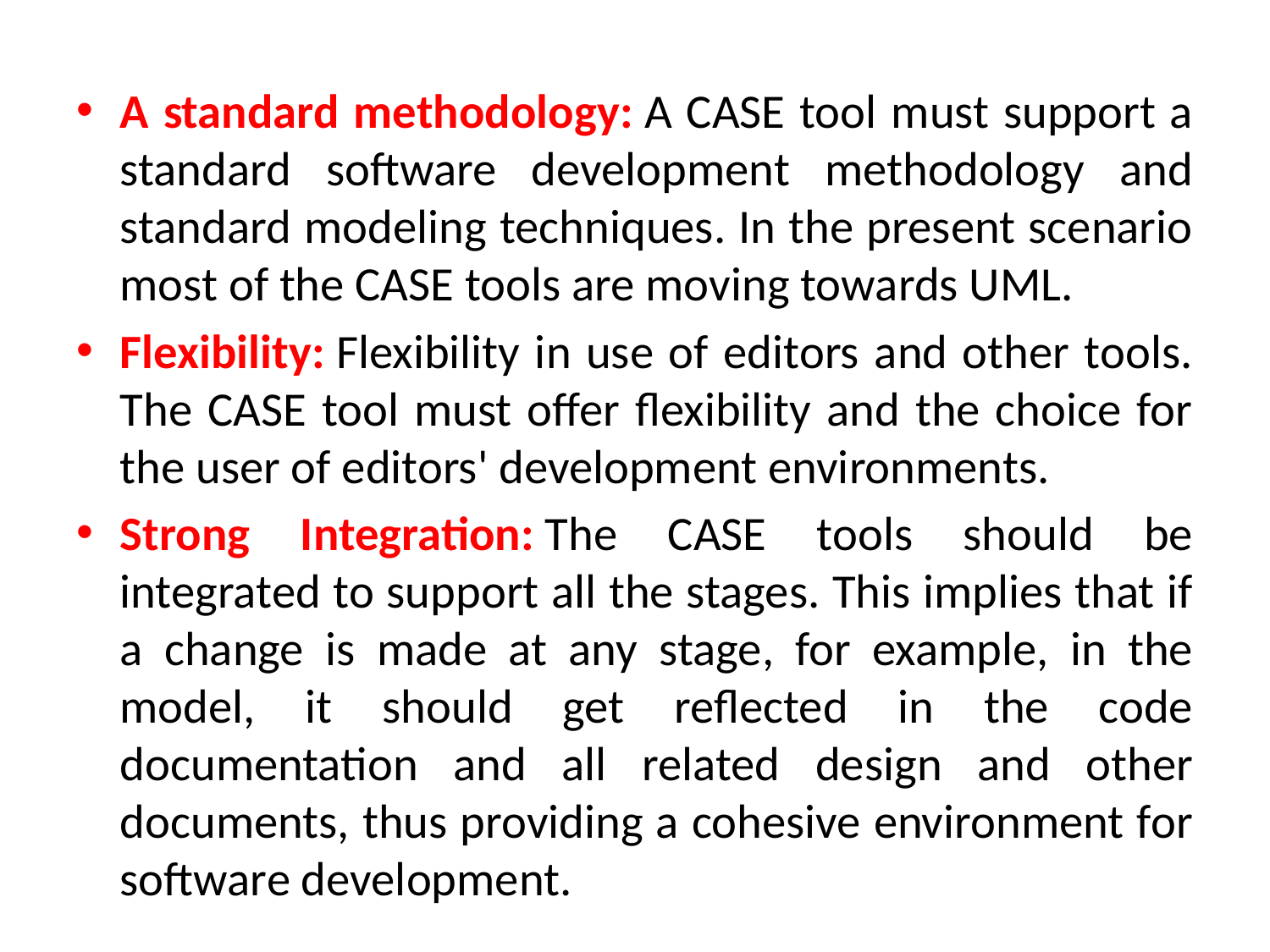

A standard methodology: A CASE tool must support a standard software development methodology and standard modeling techniques. In the present scenario most of the CASE tools are moving towards UML.
Flexibility: Flexibility in use of editors and other tools. The CASE tool must offer flexibility and the choice for the user of editors' development environments.
Strong Integration: The CASE tools should be integrated to support all the stages. This implies that if a change is made at any stage, for example, in the model, it should get reflected in the code documentation and all related design and other documents, thus providing a cohesive environment for software development.